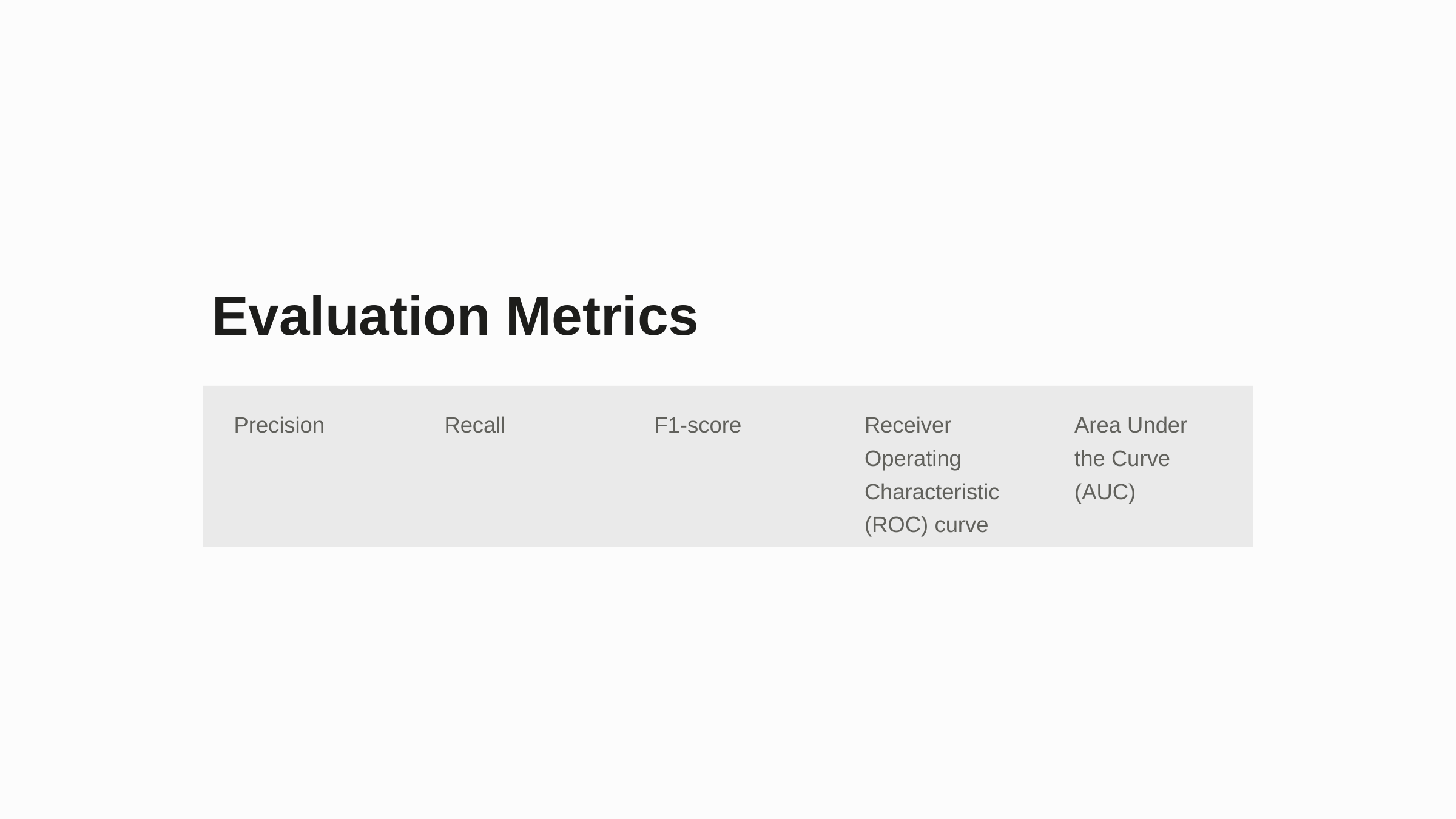

Evaluation Metrics

Precision
Recall
F1-score
Receiver Operating Characteristic (ROC) curve
Area Under the Curve (AUC)